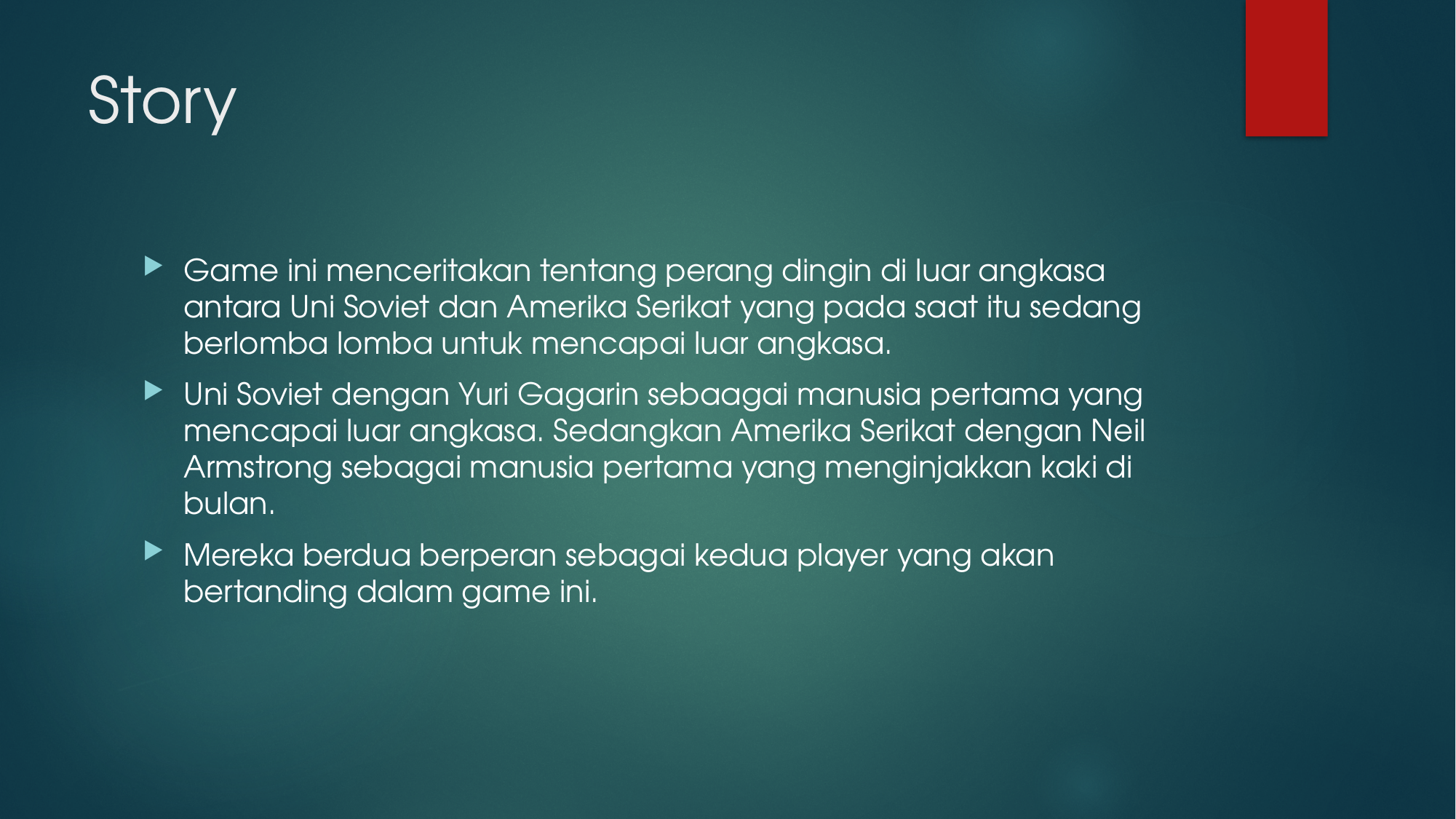

# Story
Game ini menceritakan tentang perang dingin di luar angkasa antara Uni Soviet dan Amerika Serikat yang pada saat itu sedang berlomba lomba untuk mencapai luar angkasa.
Uni Soviet dengan Yuri Gagarin sebaagai manusia pertama yang mencapai luar angkasa. Sedangkan Amerika Serikat dengan Neil Armstrong sebagai manusia pertama yang menginjakkan kaki di bulan.
Mereka berdua berperan sebagai kedua player yang akan bertanding dalam game ini.